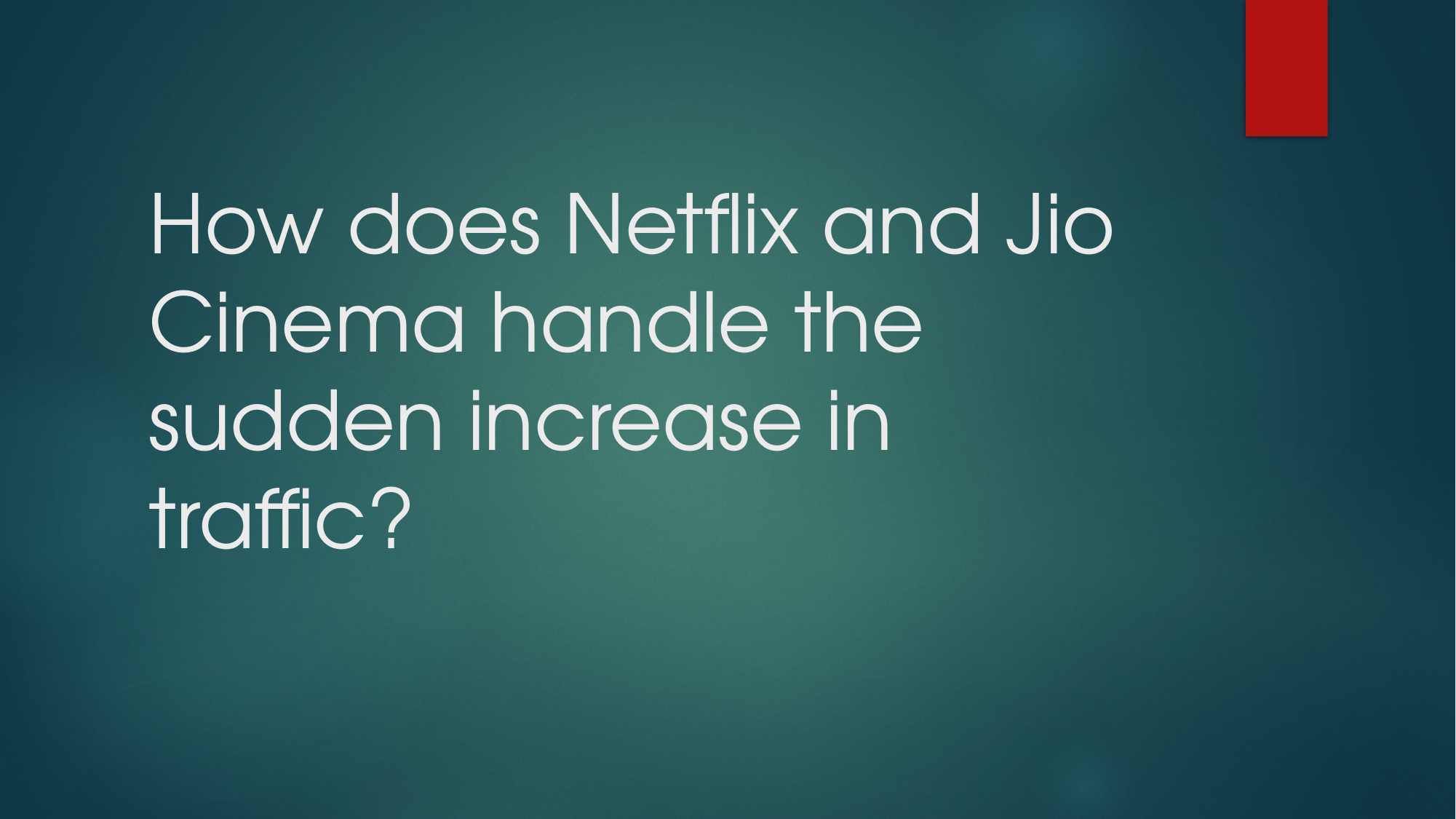

# How does Netflix and Jio Cinema handle the sudden increase in traffic?